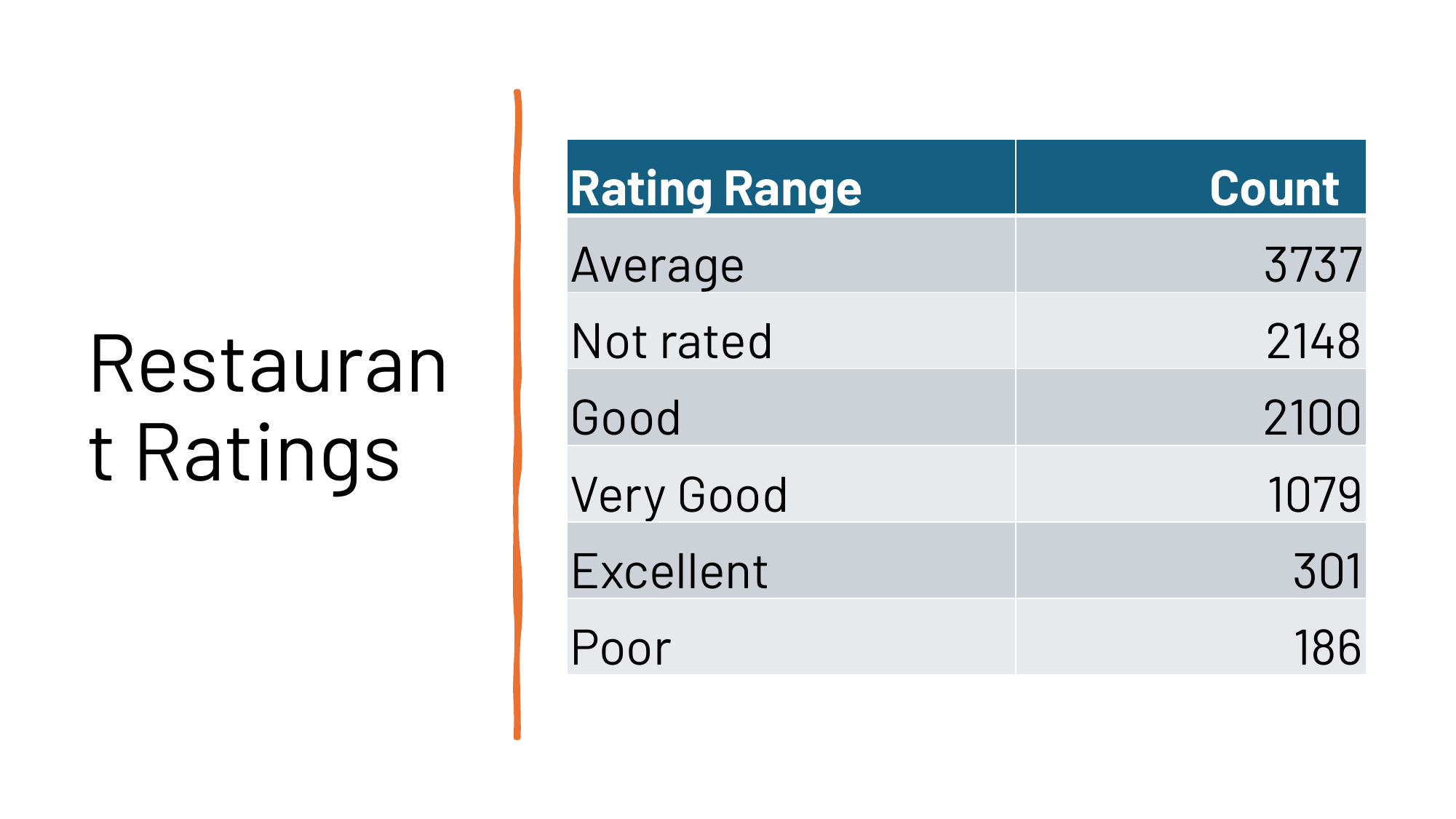

# Restaurant Ratings
| Rating Range | Count |
| --- | --- |
| Average | 3737 |
| Not rated | 2148 |
| Good | 2100 |
| Very Good | 1079 |
| Excellent | 301 |
| Poor | 186 |